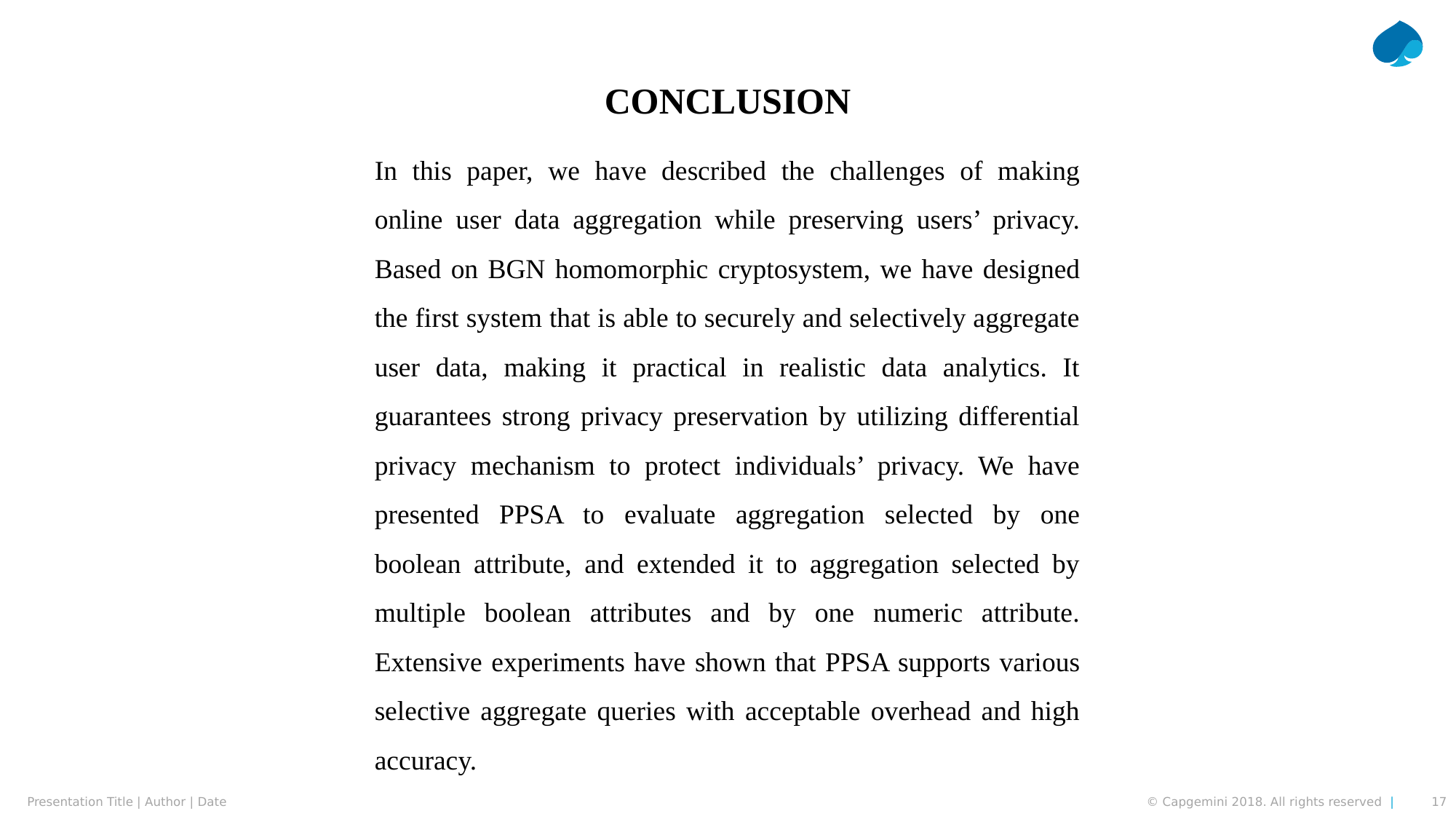

CONCLUSION
In this paper, we have described the challenges of making online user data aggregation while preserving users’ privacy. Based on BGN homomorphic cryptosystem, we have designed the first system that is able to securely and selectively aggregate user data, making it practical in realistic data analytics. It guarantees strong privacy preservation by utilizing differential privacy mechanism to protect individuals’ privacy. We have presented PPSA to evaluate aggregation selected by one boolean attribute, and extended it to aggregation selected by multiple boolean attributes and by one numeric attribute. Extensive experiments have shown that PPSA supports various selective aggregate queries with acceptable overhead and high accuracy.